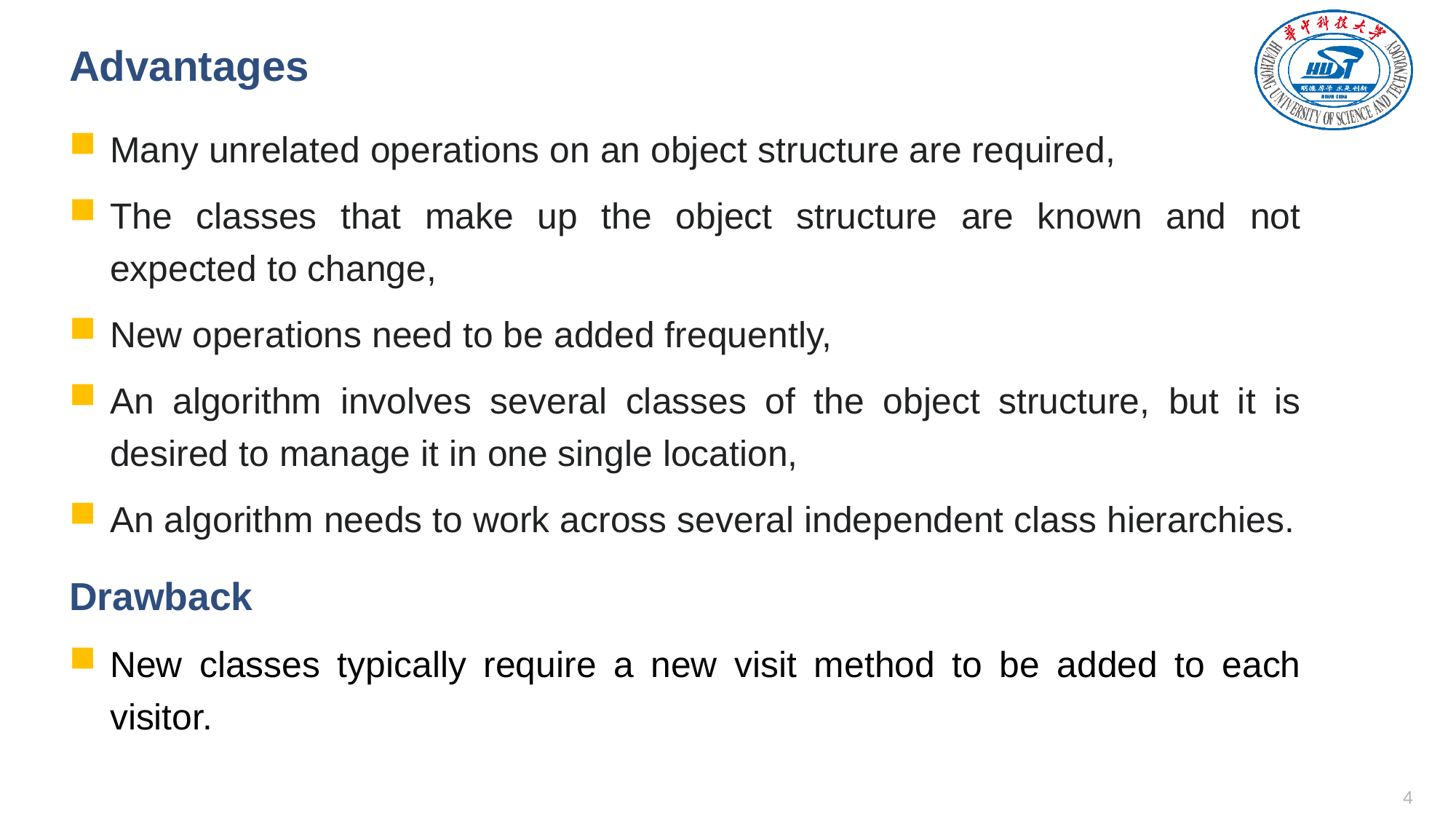

# Advantages
Many unrelated operations on an object structure are required,
The classes that make up the object structure are known and not expected to change,
New operations need to be added frequently,
An algorithm involves several classes of the object structure, but it is desired to manage it in one single location,
An algorithm needs to work across several independent class hierarchies.

Drawback
New classes typically require a new visit method to be added to each visitor.
4